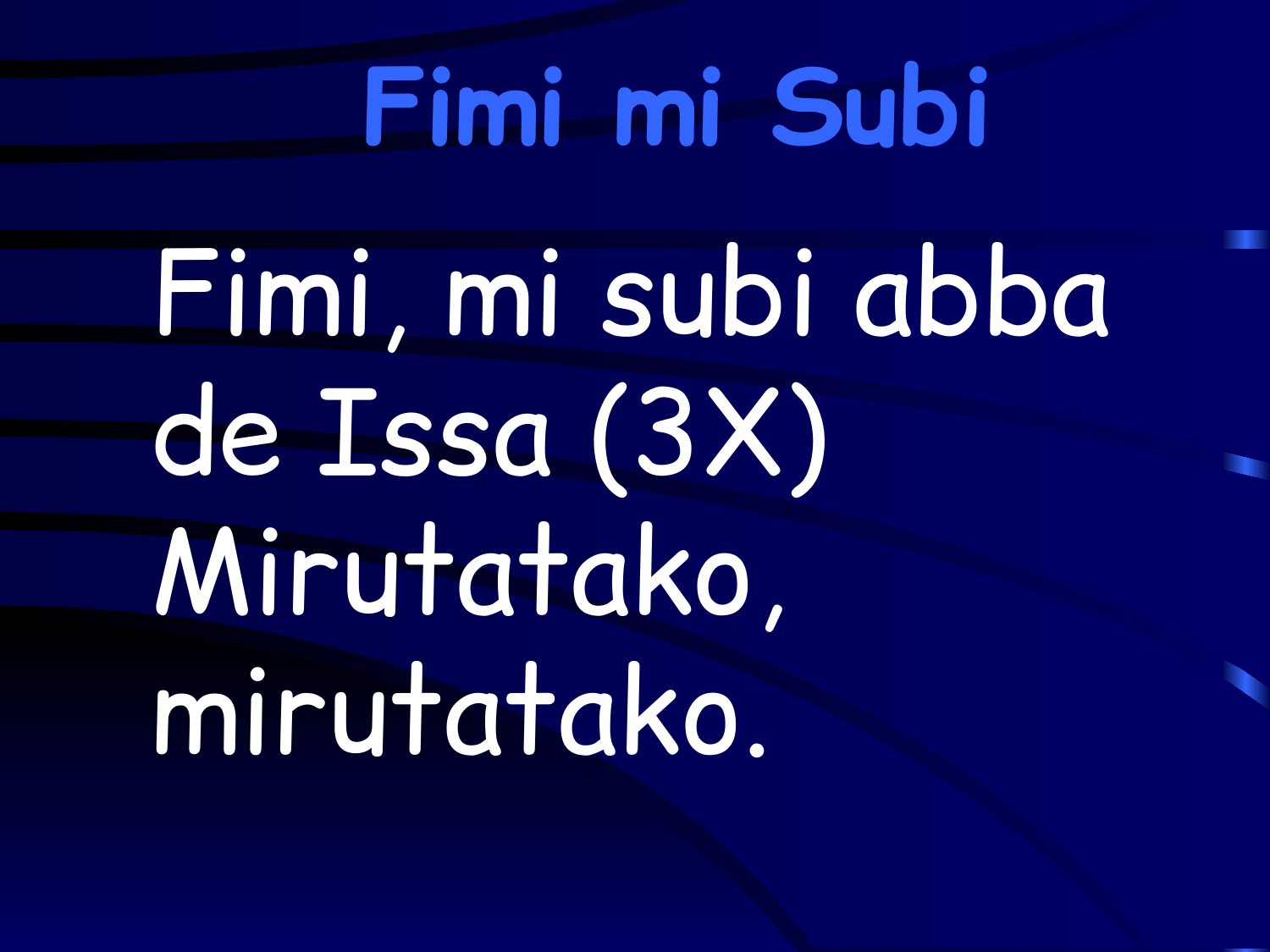

Fimi mi Subi
Fimi, mi subi abba de Issa (3X)
Mirutatako, mirutatako.